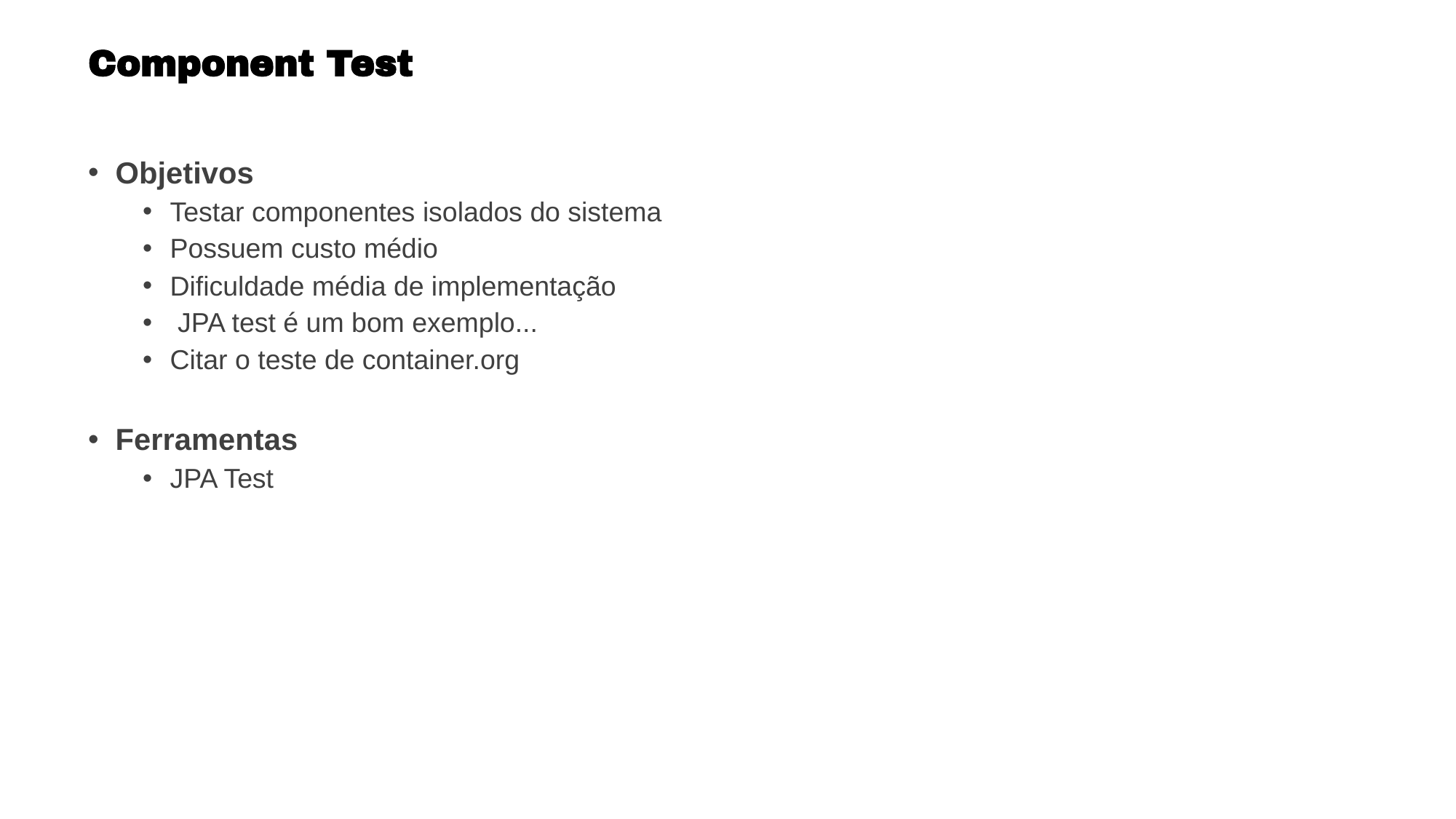

# Component Test
Objetivos
Testar componentes isolados do sistema
Possuem custo médio
Dificuldade média de implementação
 JPA test é um bom exemplo...
Citar o teste de container.org

Ferramentas
JPA Test